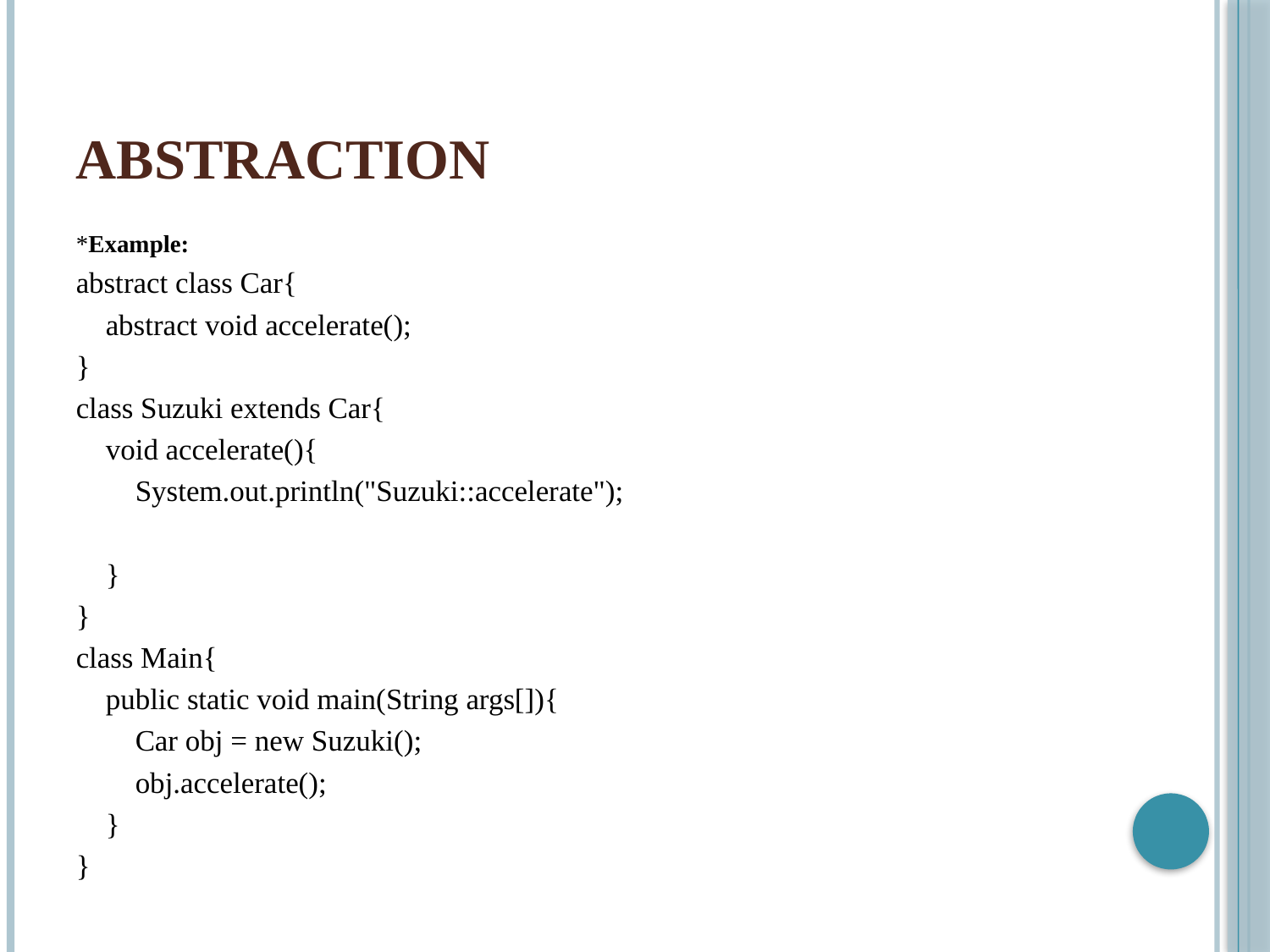

# Abstraction
*Example:
abstract class Car{
    abstract void accelerate();
}
class Suzuki extends Car{
    void accelerate(){
        System.out.println("Suzuki::accelerate");

    }
}
class Main{
    public static void main(String args[]){
        Car obj = new Suzuki();
        obj.accelerate();
    }
}